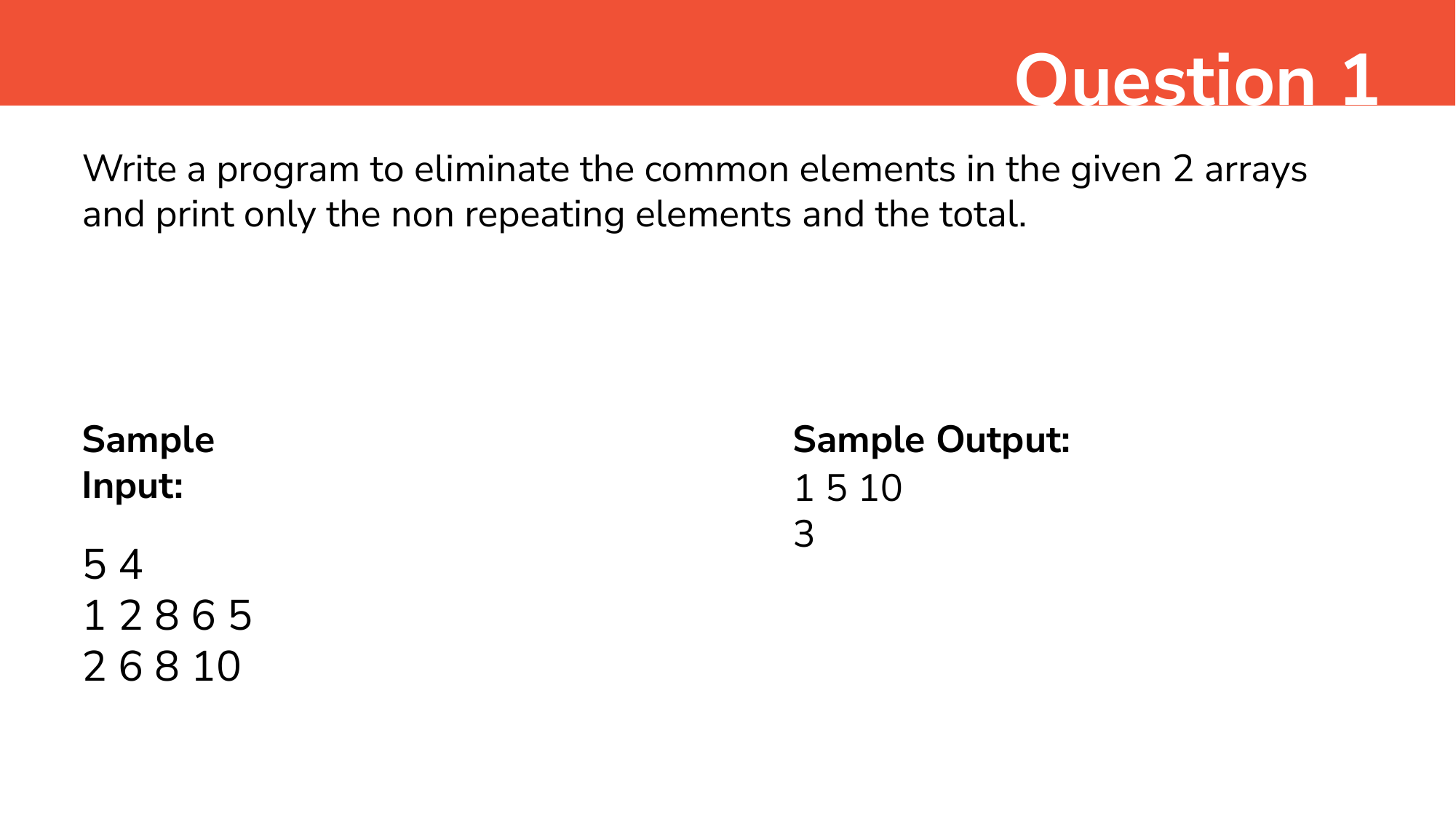

Question 1
Write a program to eliminate the common elements in the given 2 arrays and print only the non repeating elements and the total.
Sample Input:
Sample Output:
1 5 10
3
5 4
1 2 8 6 5
2 6 8 10